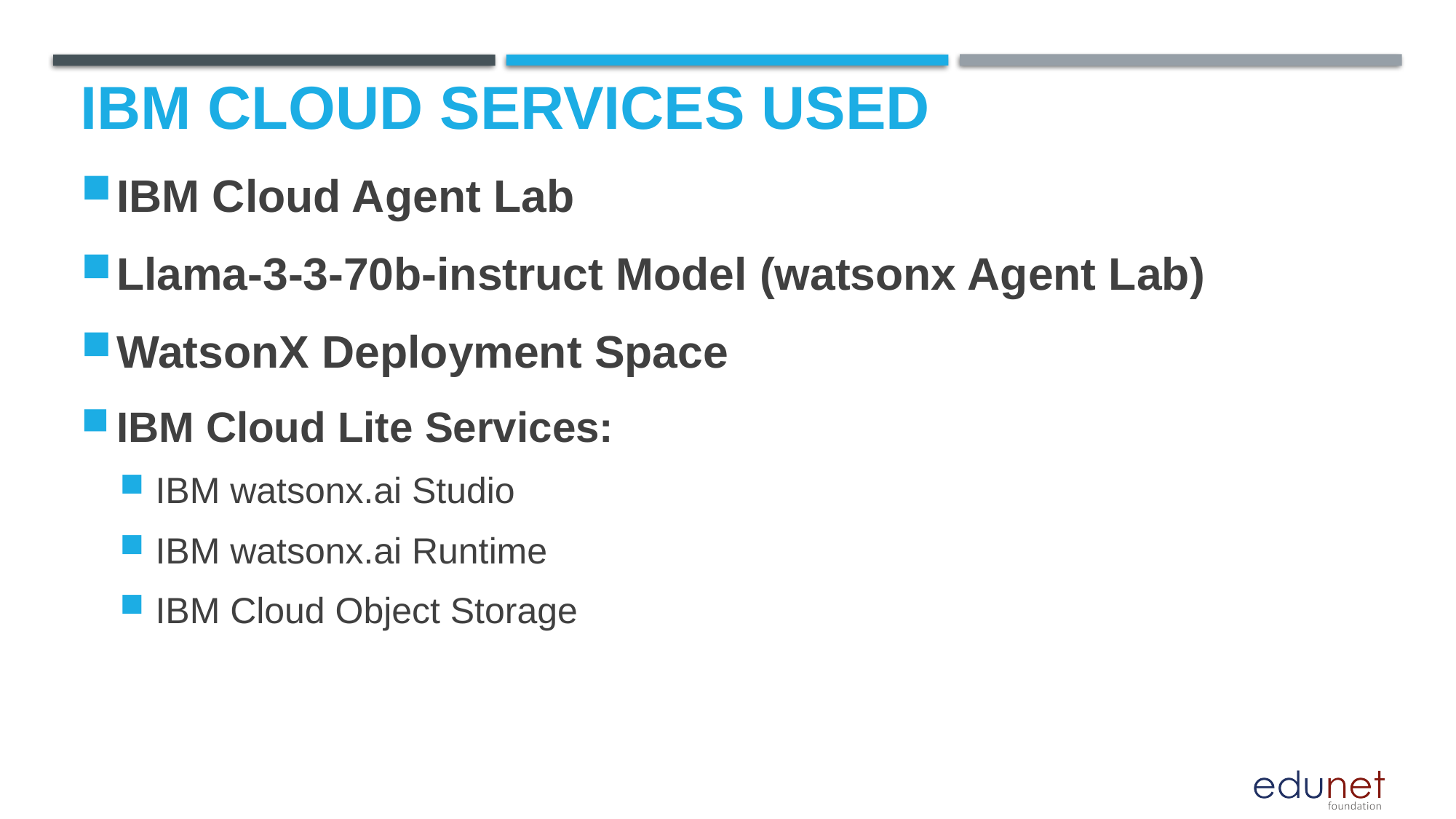

# IBM cloud services used
IBM Cloud Agent Lab
Llama-3-3-70b-instruct Model (watsonx Agent Lab)
WatsonX Deployment Space
IBM Cloud Lite Services:
IBM watsonx.ai Studio
IBM watsonx.ai Runtime
IBM Cloud Object Storage